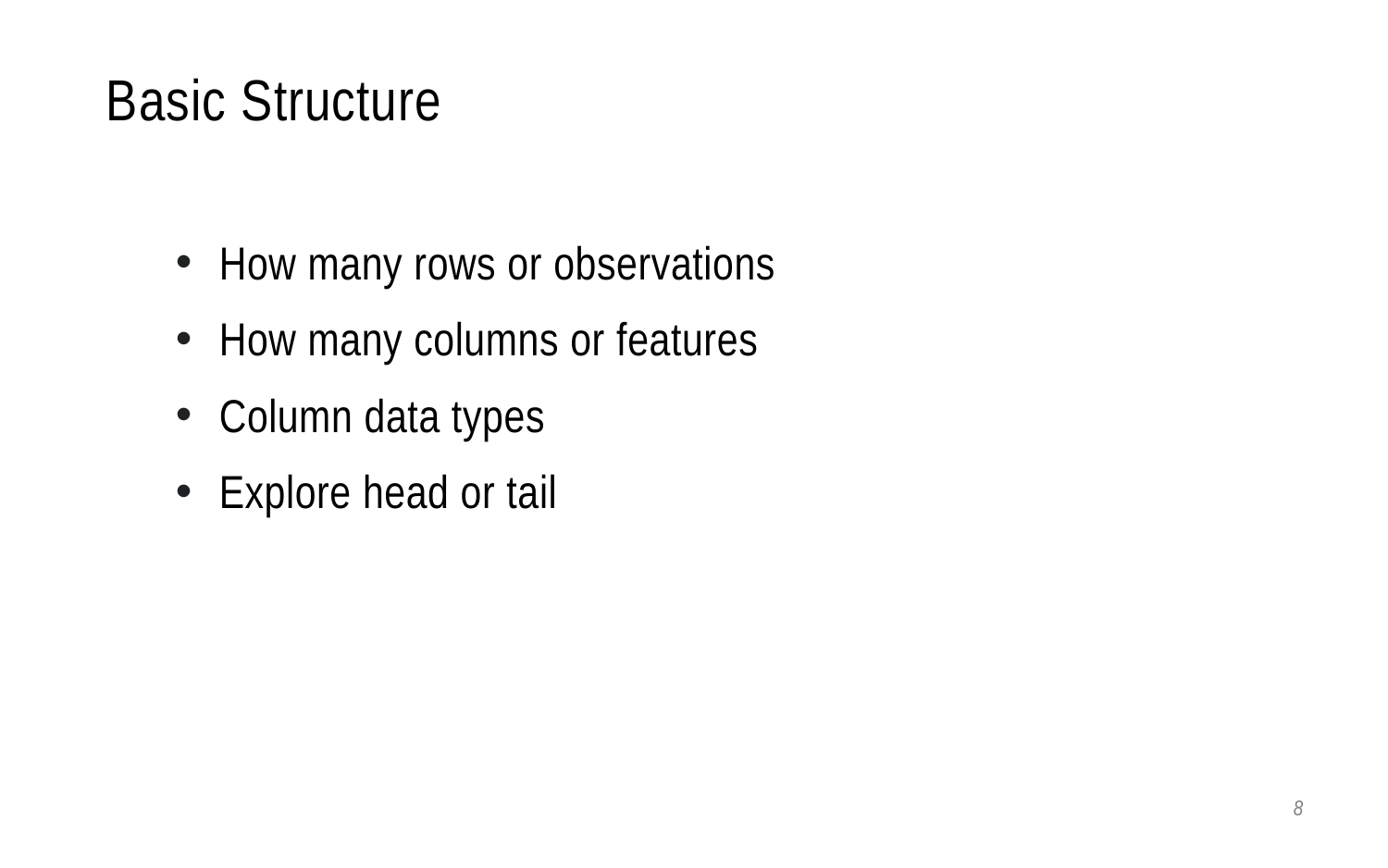

# Basic Structure

How many rows or observations
How many columns or features
Column data types
Explore head or tail